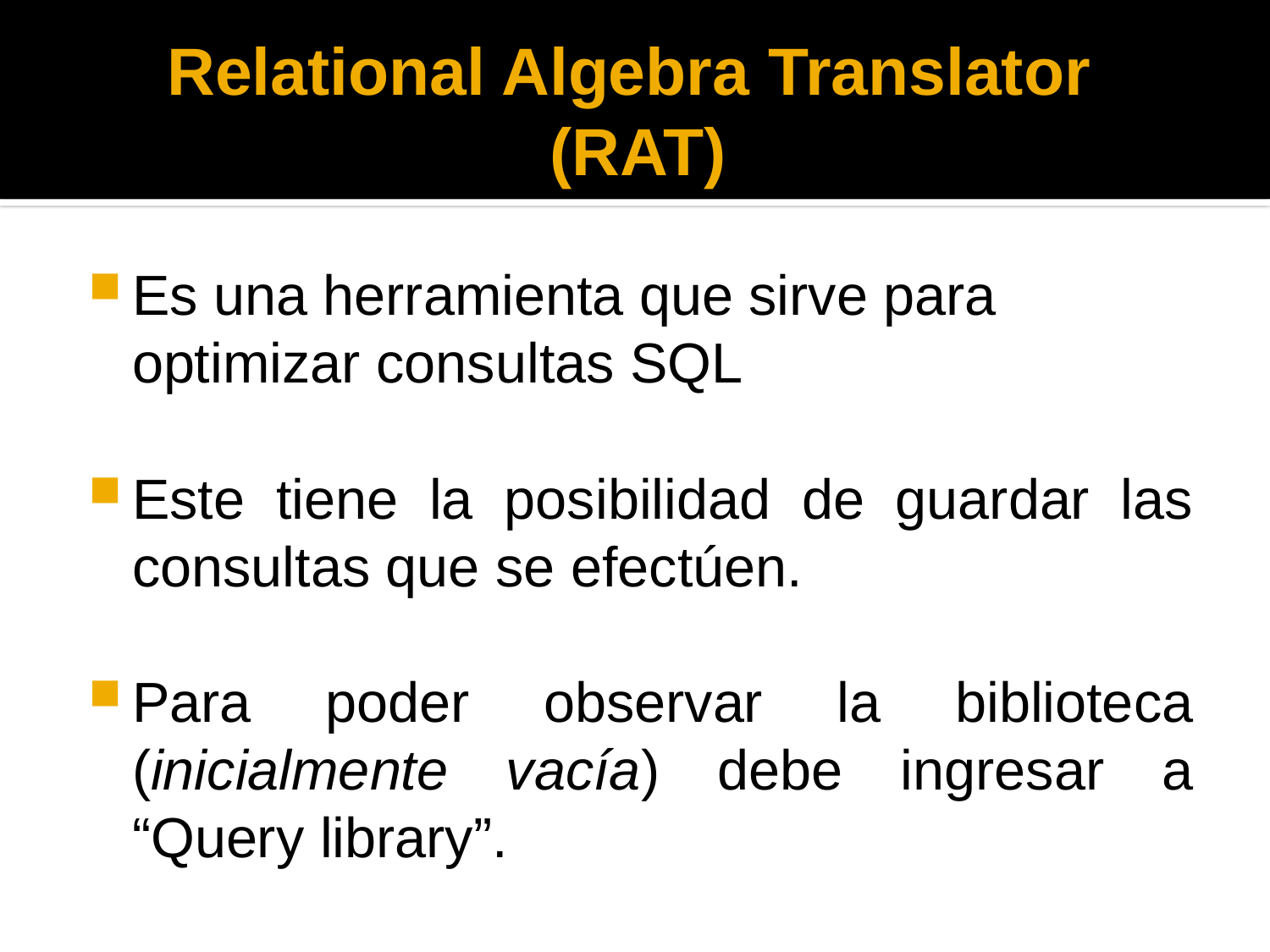

# Relational Algebra Translator  (RAT)
Es una herramienta que sirve para  optimizar consultas SQL

Este tiene la posibilidad de guardar las consultas que se efectúen.

Para poder observar la biblioteca (inicialmente vacía) debe ingresar a “Query library”.